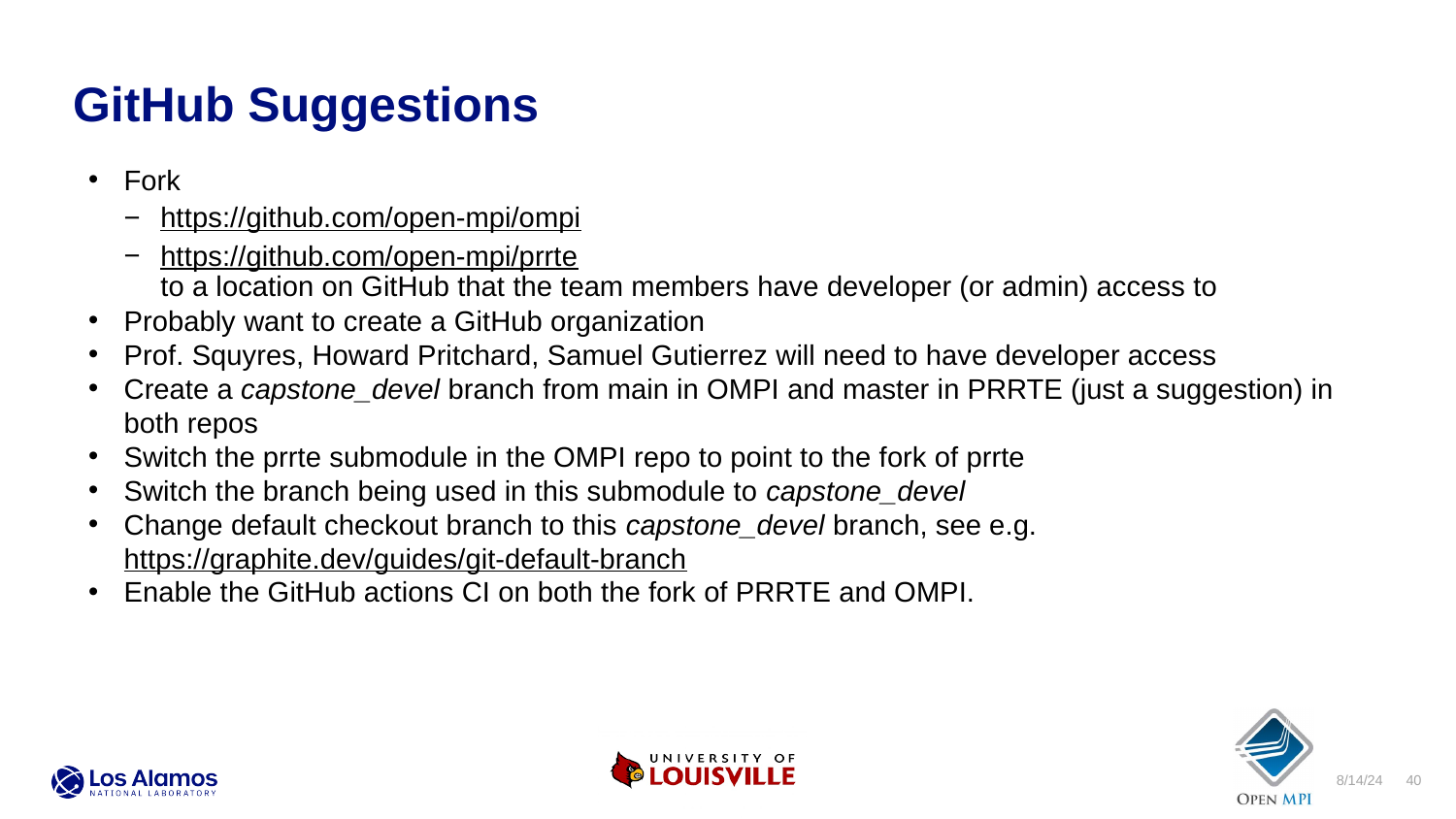

GitHub Suggestions
Fork
https://github.com/open-mpi/ompi
https://github.com/open-mpi/prrte
to a location on GitHub that the team members have developer (or admin) access to
Probably want to create a GitHub organization
Prof. Squyres, Howard Pritchard, Samuel Gutierrez will need to have developer access
Create a capstone_devel branch from main in OMPI and master in PRRTE (just a suggestion) in both repos
Switch the prrte submodule in the OMPI repo to point to the fork of prrte
Switch the branch being used in this submodule to capstone_devel
Change default checkout branch to this capstone_devel branch, see e.g. https://graphite.dev/guides/git-default-branch
Enable the GitHub actions CI on both the fork of PRRTE and OMPI.